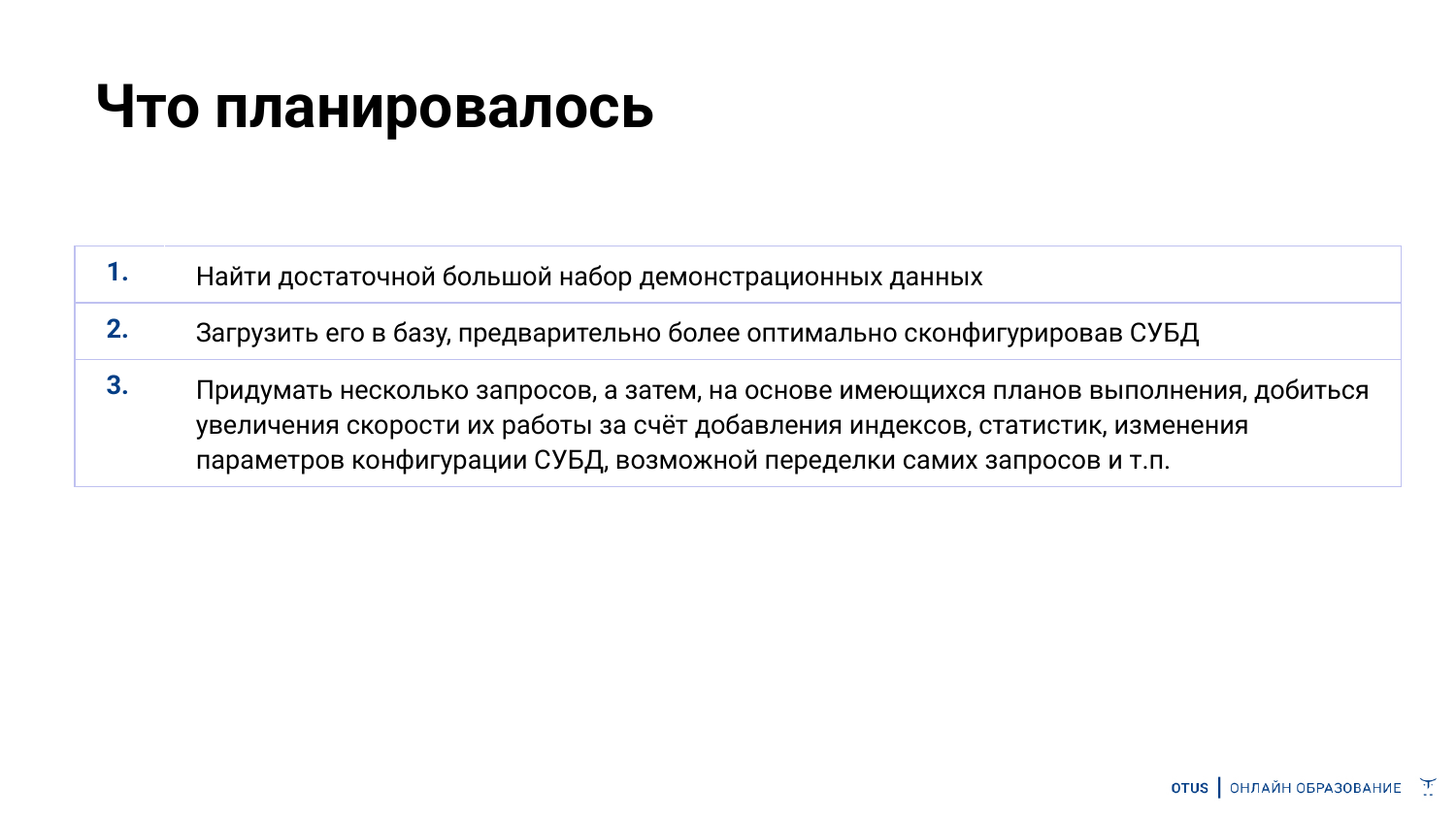

# Что планировалось
| 1. | Найти достаточной большой набор демонстрационных данных |
| --- | --- |
| 2. | Загрузить его в базу, предварительно более оптимально сконфигурировав СУБД |
| 3. | Придумать несколько запросов, а затем, на основе имеющихся планов выполнения, добиться увеличения скорости их работы за счёт добавления индексов, статистик, изменения параметров конфигурации СУБД, возможной переделки самих запросов и т.п. |